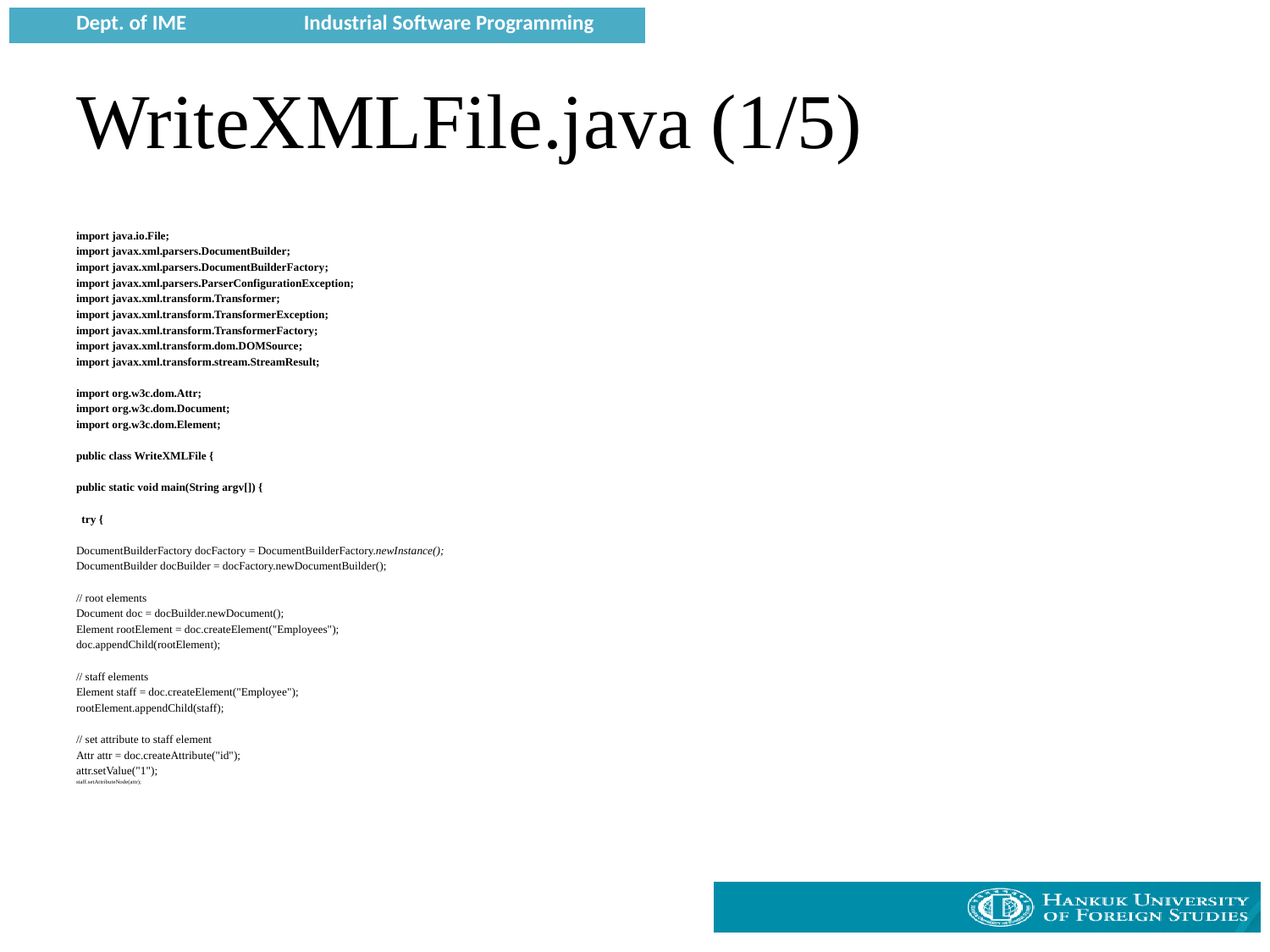

# WriteXMLFile.java (1/5)
import java.io.File;
import javax.xml.parsers.DocumentBuilder;
import javax.xml.parsers.DocumentBuilderFactory;
import javax.xml.parsers.ParserConfigurationException;
import javax.xml.transform.Transformer;
import javax.xml.transform.TransformerException;
import javax.xml.transform.TransformerFactory;
import javax.xml.transform.dom.DOMSource;
import javax.xml.transform.stream.StreamResult;

import org.w3c.dom.Attr;
import org.w3c.dom.Document;
import org.w3c.dom.Element;

public class WriteXMLFile {

public static void main(String argv[]) {

  try {

DocumentBuilderFactory docFactory = DocumentBuilderFactory.newInstance();
DocumentBuilder docBuilder = docFactory.newDocumentBuilder();

// root elements
Document doc = docBuilder.newDocument();
Element rootElement = doc.createElement("Employees");
doc.appendChild(rootElement);

// staff elements
Element staff = doc.createElement("Employee");
rootElement.appendChild(staff);

// set attribute to staff element
Attr attr = doc.createAttribute("id");
attr.setValue("1");
staff.setAttributeNode(attr);